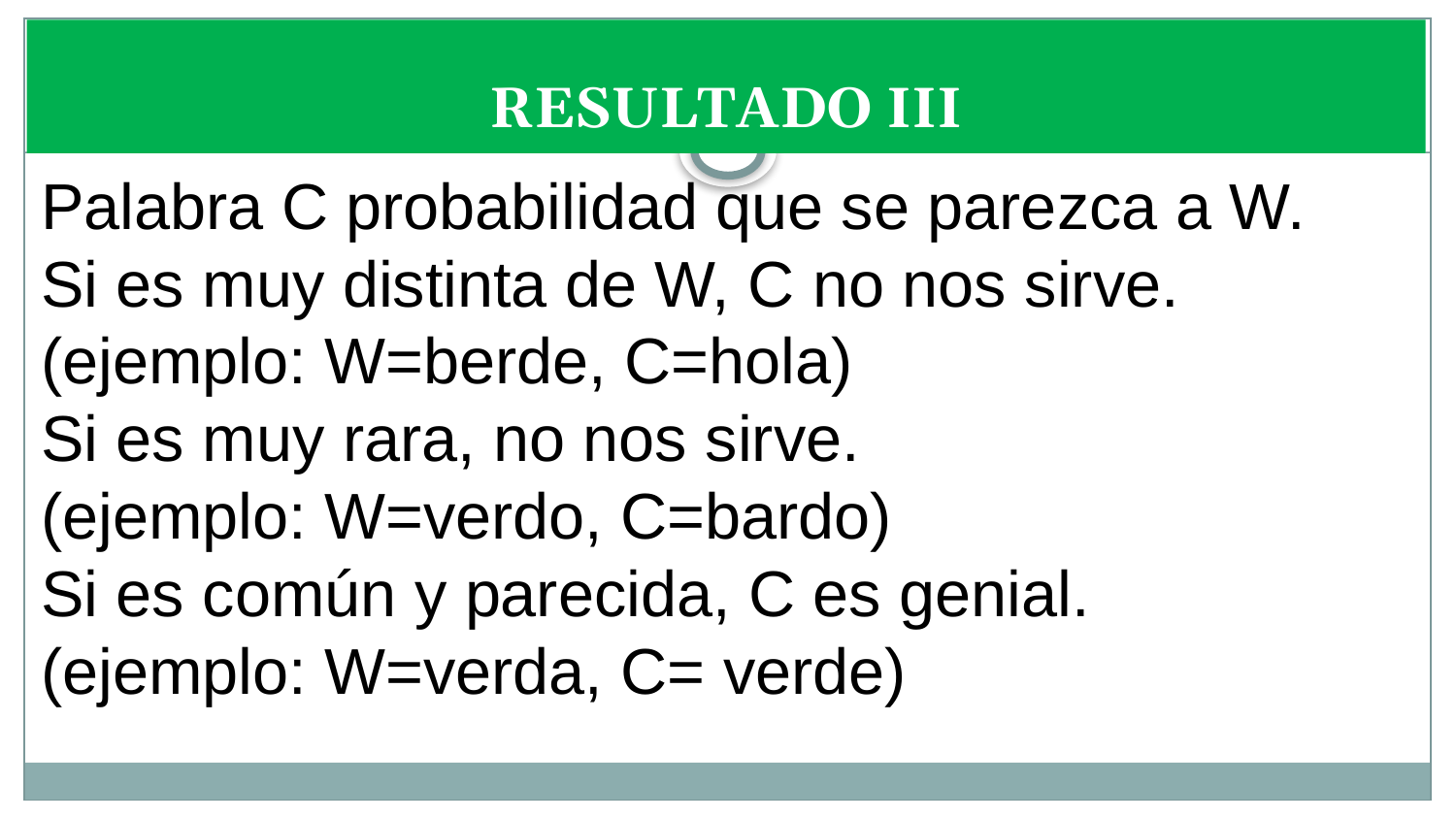

# RESULTADO III
Palabra C probabilidad que se parezca a W. 
Si es muy distinta de W, C no nos sirve.
(ejemplo: W=berde, C=hola)
Si es muy rara, no nos sirve.
(ejemplo: W=verdo, C=bardo)
Si es común y parecida, C es genial.
(ejemplo: W=verda, C= verde)